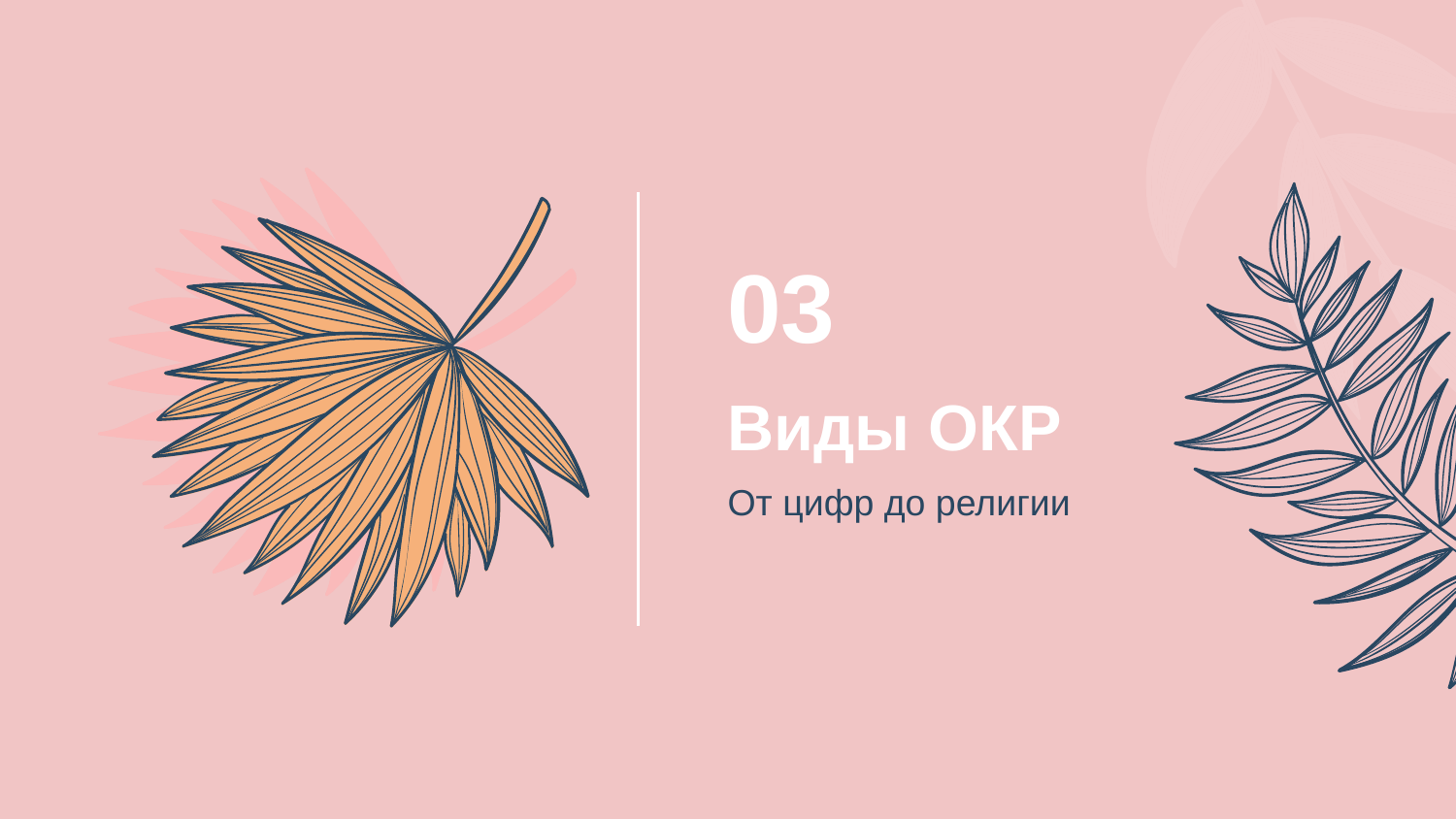

03
# Виды ОКР
От цифр до религии